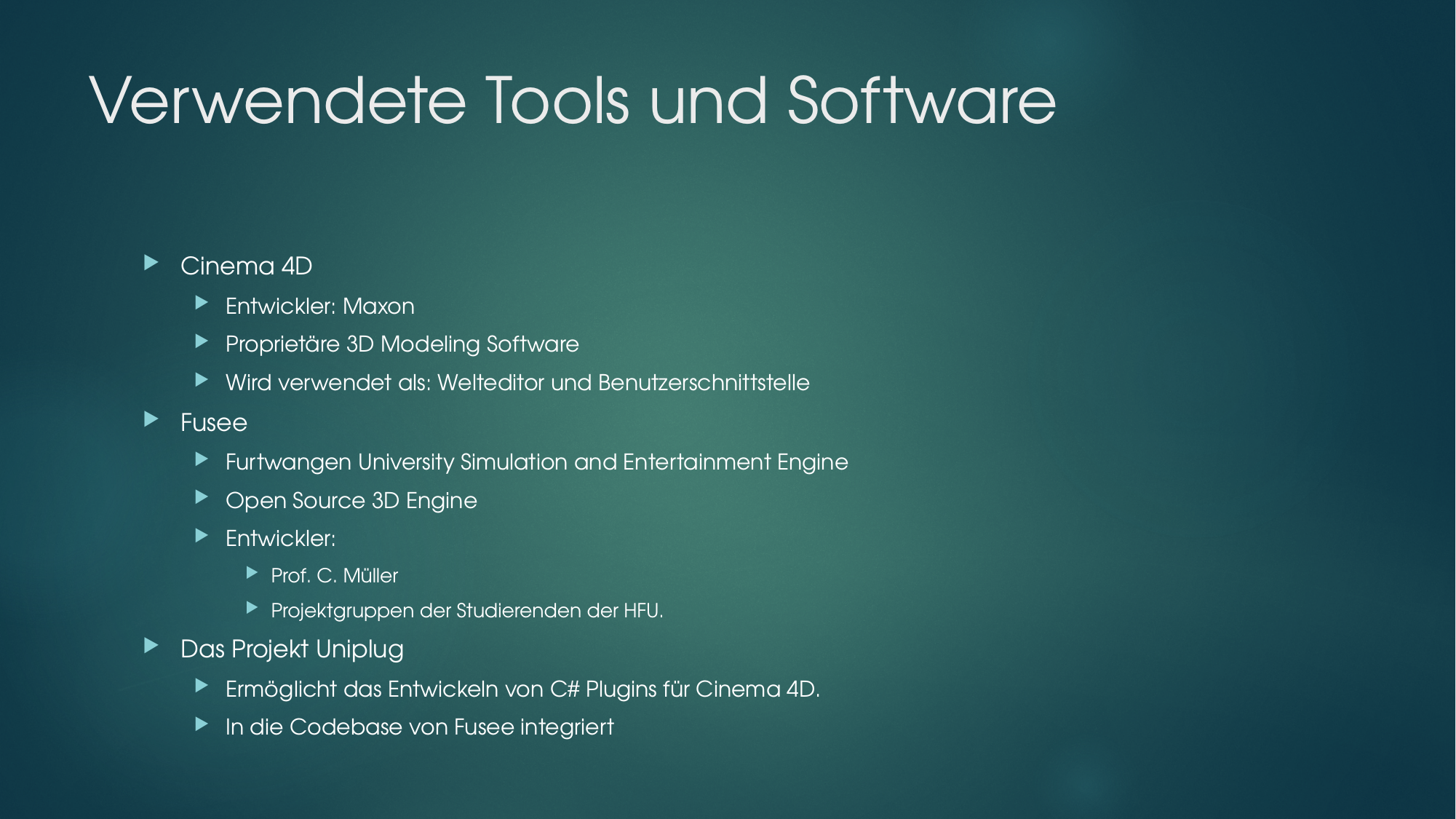

# Verwendete Tools und Software
Cinema 4D
Entwickler: Maxon
Proprietäre 3D Modeling Software
Wird verwendet als: Welteditor und Benutzerschnittstelle
Fusee
Furtwangen University Simulation and Entertainment Engine
Open Source 3D Engine
Entwickler:
Prof. C. Müller
Projektgruppen der Studierenden der HFU.
Das Projekt Uniplug
Ermöglicht das Entwickeln von C# Plugins für Cinema 4D.
In die Codebase von Fusee integriert